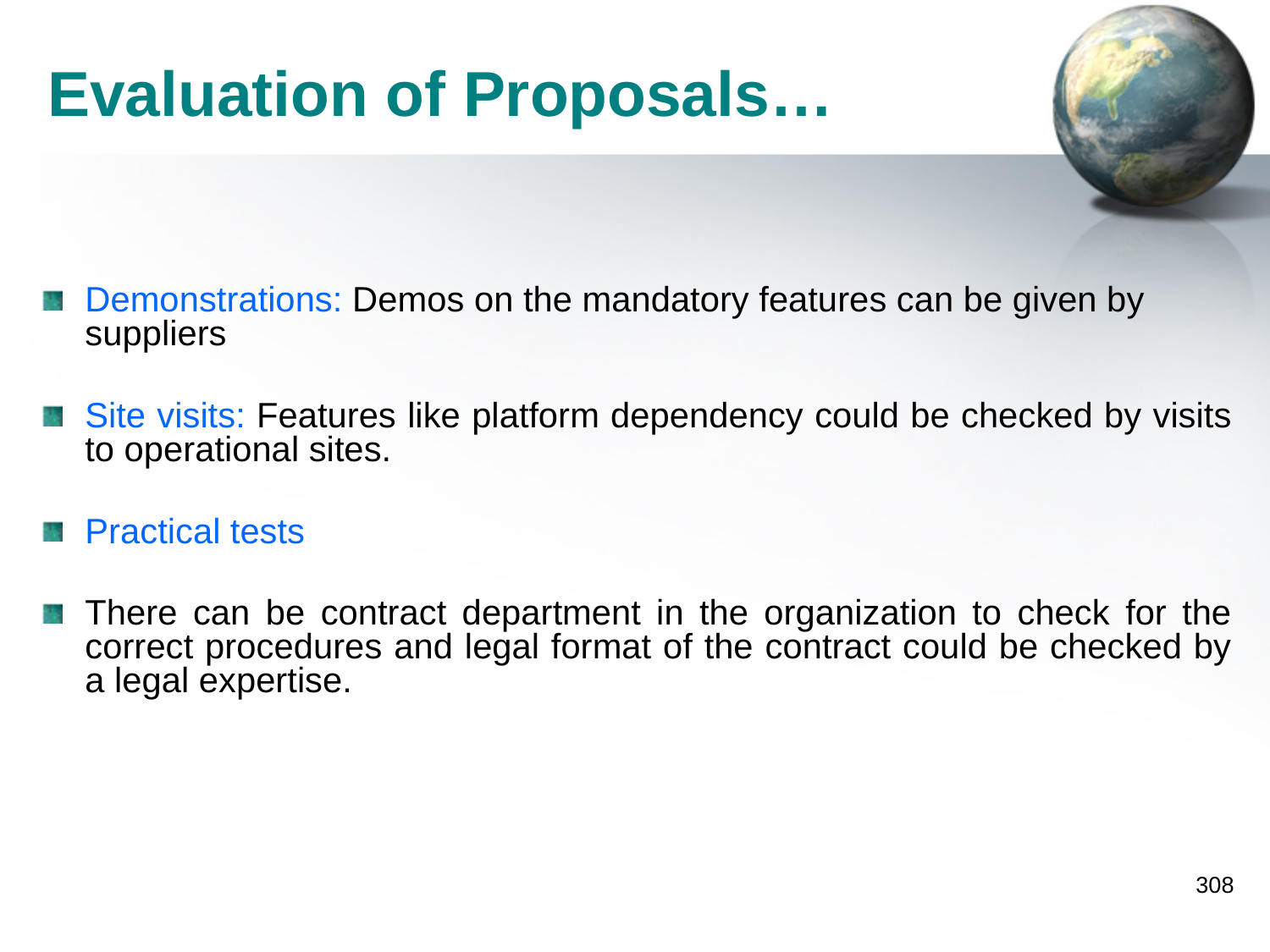

Evaluation of Proposals…

Demonstrations: Demos on the mandatory features can be given by suppliers

Site visits: Features like platform dependency could be checked by visits to operational sites.

Practical tests

There can be contract department in the organization to check for the correct procedures and legal format of the contract could be checked by a legal expertise.
308